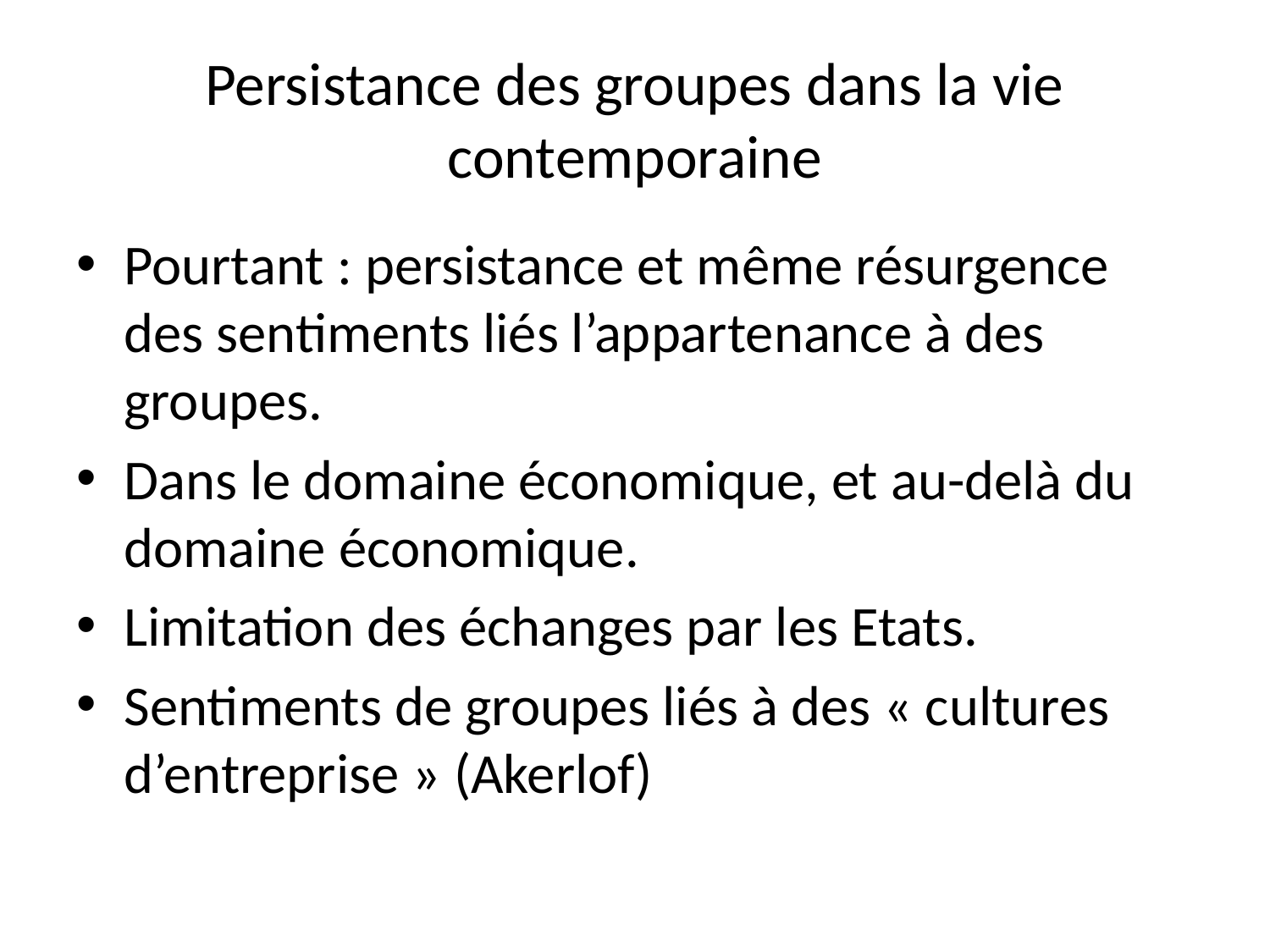

# Persistance des groupes dans la vie contemporaine
Pourtant : persistance et même résurgence des sentiments liés l’appartenance à des groupes.
Dans le domaine économique, et au-delà du domaine économique.
Limitation des échanges par les Etats.
Sentiments de groupes liés à des « cultures d’entreprise » (Akerlof)